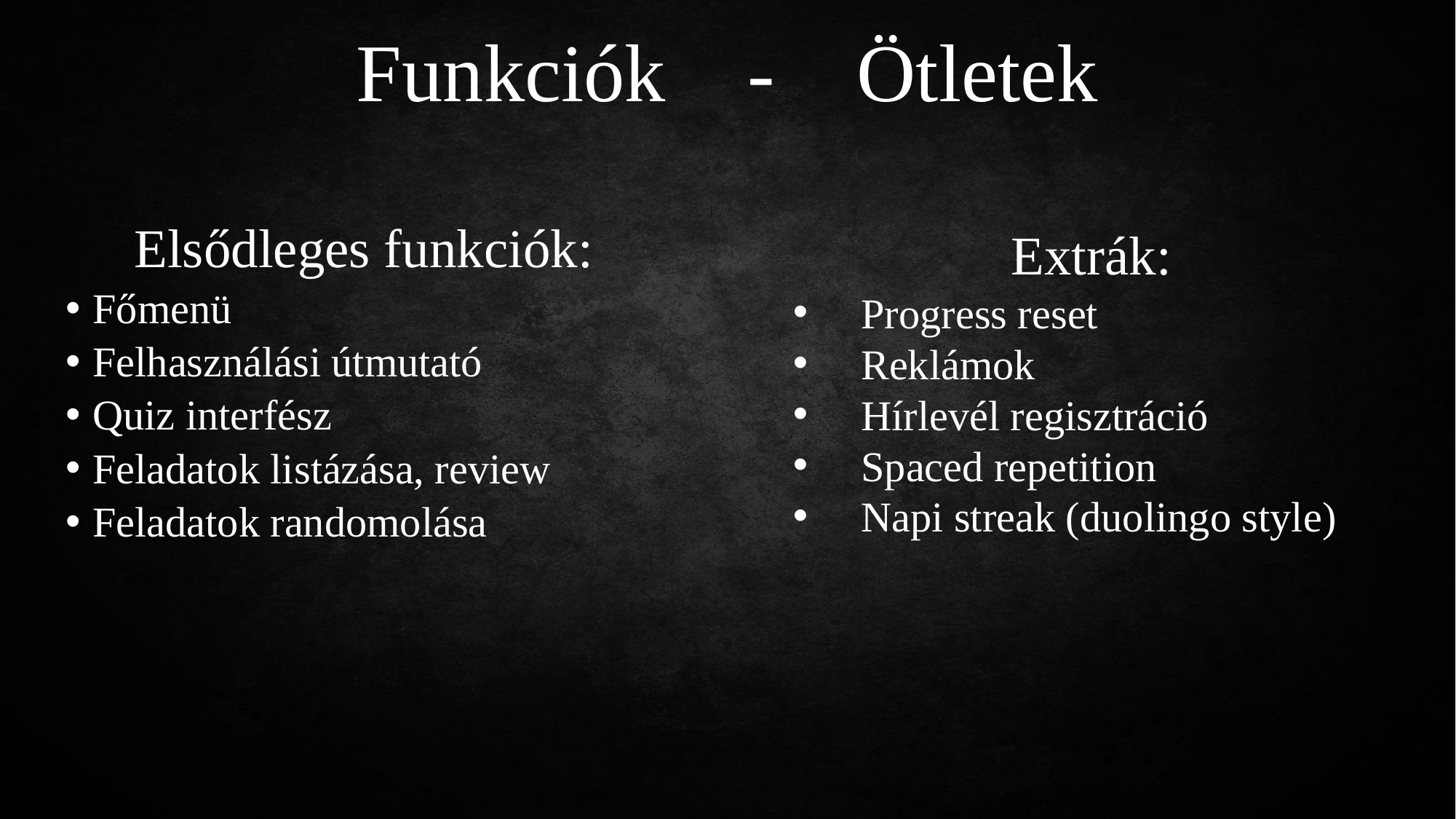

# Funkciók    -    Ötletek
Elsődleges funkciók:
Főmenü
Felhasználási útmutató
Quiz interfész
Feladatok listázása, review
Feladatok randomolása
Extrák:
Progress reset
Reklámok
Hírlevél regisztráció
Spaced repetition
Napi streak (duolingo style)